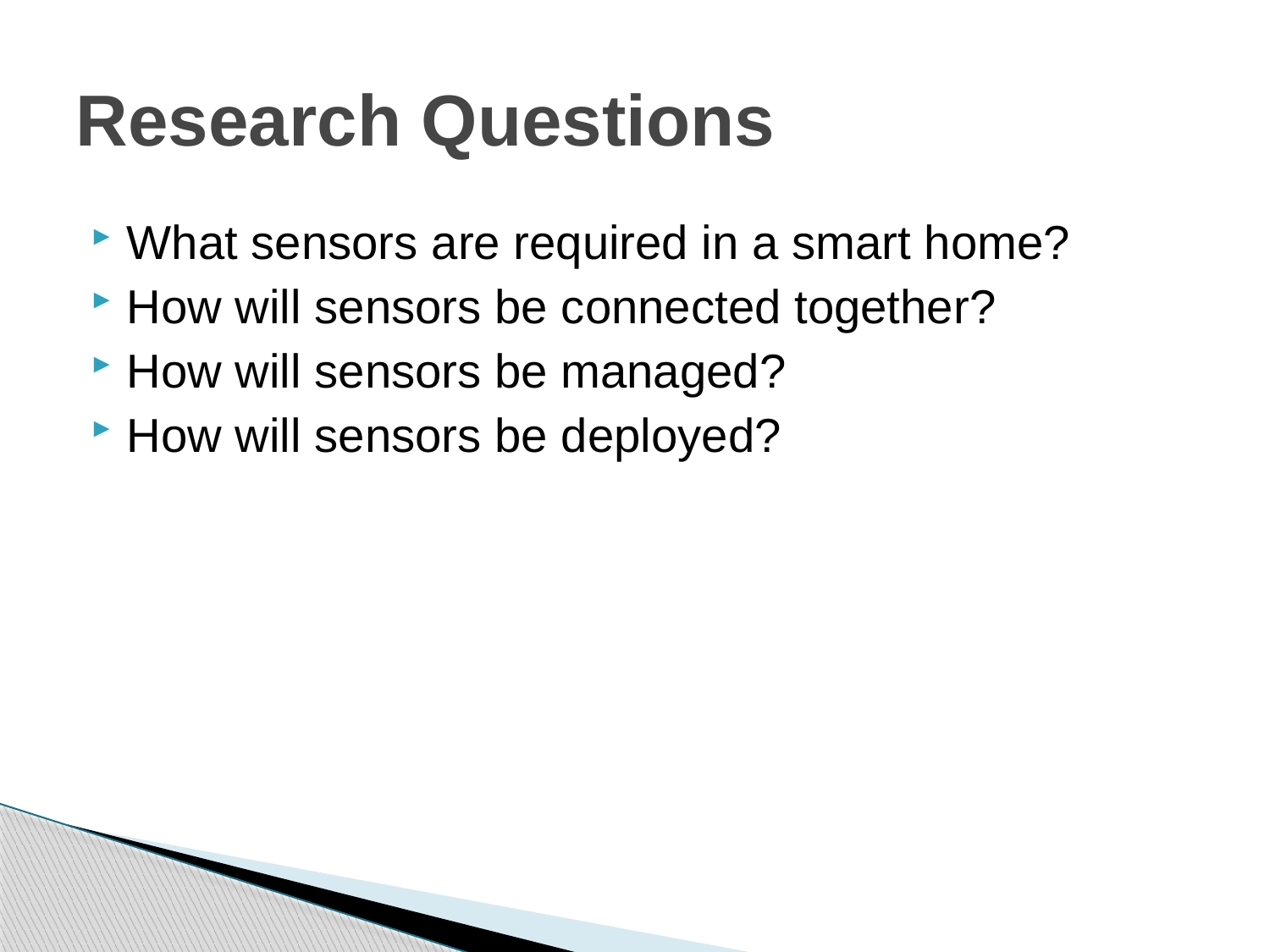

# Research Questions
What sensors are required in a smart home?
How will sensors be connected together?
How will sensors be managed?
How will sensors be deployed?